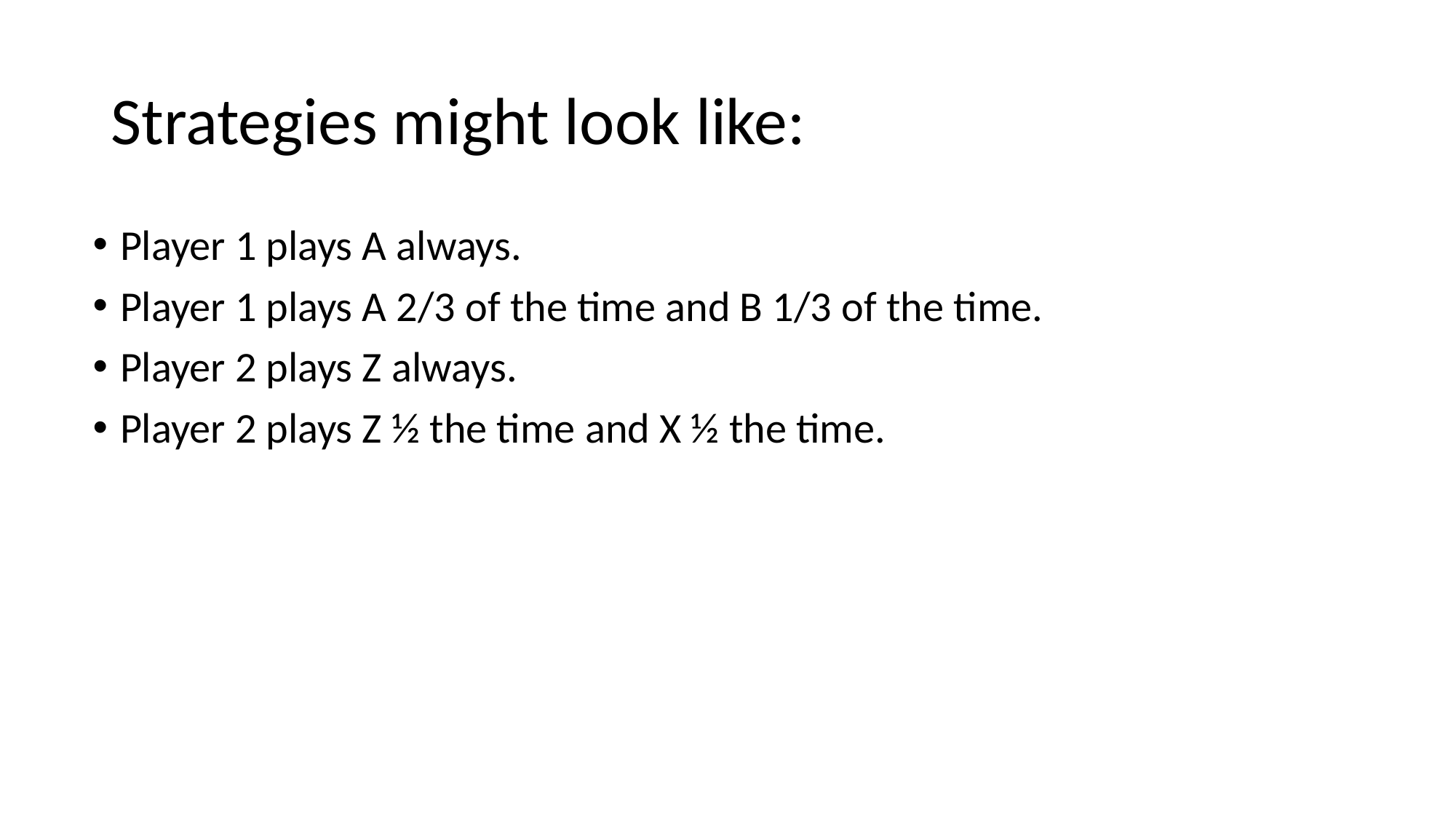

# Strategies might look like:
Player 1 plays A always.
Player 1 plays A 2/3 of the time and B 1/3 of the time.
Player 2 plays Z always.
Player 2 plays Z ½ the time and X ½ the time.